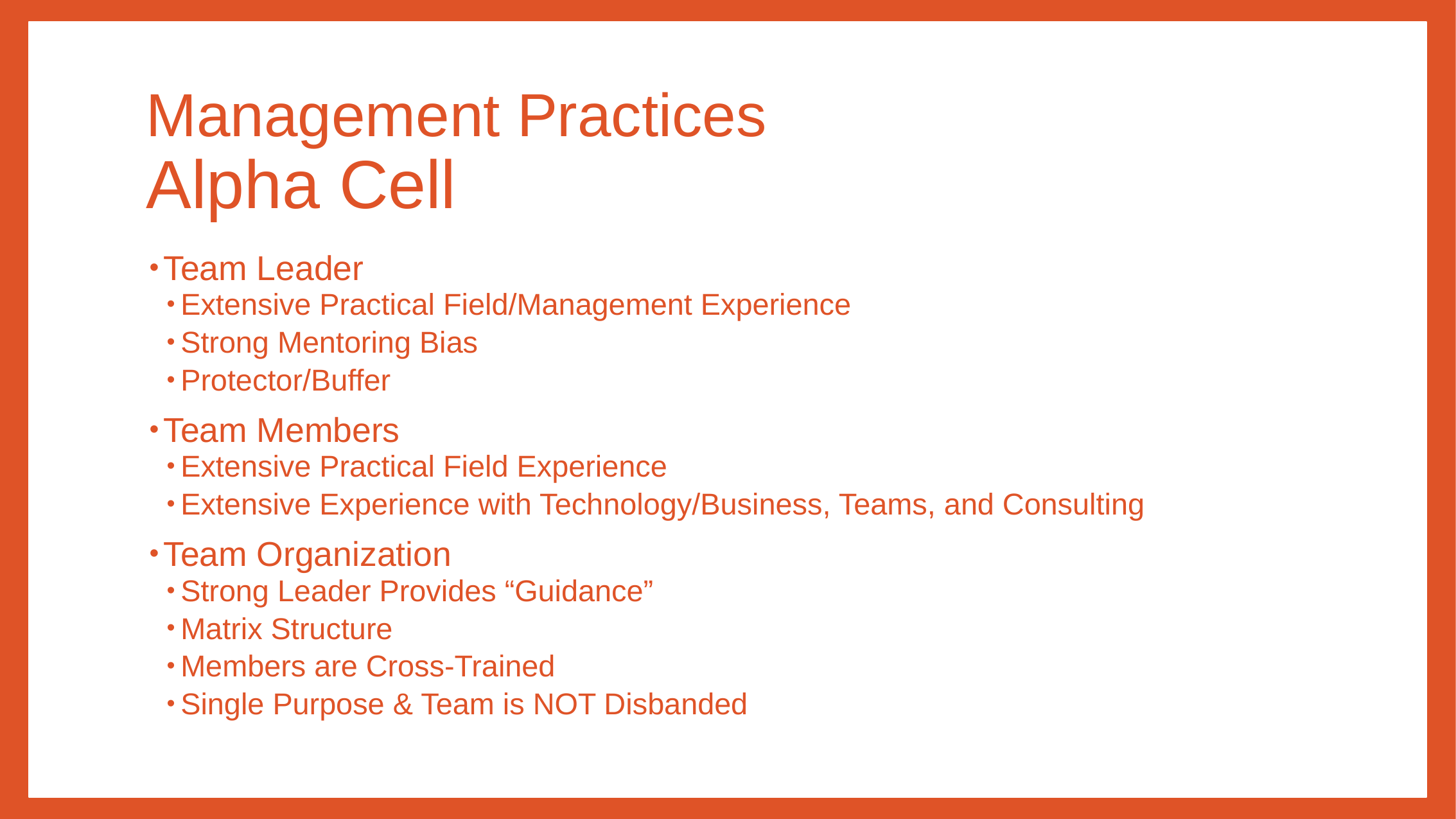

# Management Practices Alpha Cell
Team Leader
Extensive Practical Field/Management Experience
Strong Mentoring Bias
Protector/Buffer
Team Members
Extensive Practical Field Experience
Extensive Experience with Technology/Business, Teams, and Consulting
Team Organization
Strong Leader Provides “Guidance”
Matrix Structure
Members are Cross-Trained
Single Purpose & Team is NOT Disbanded